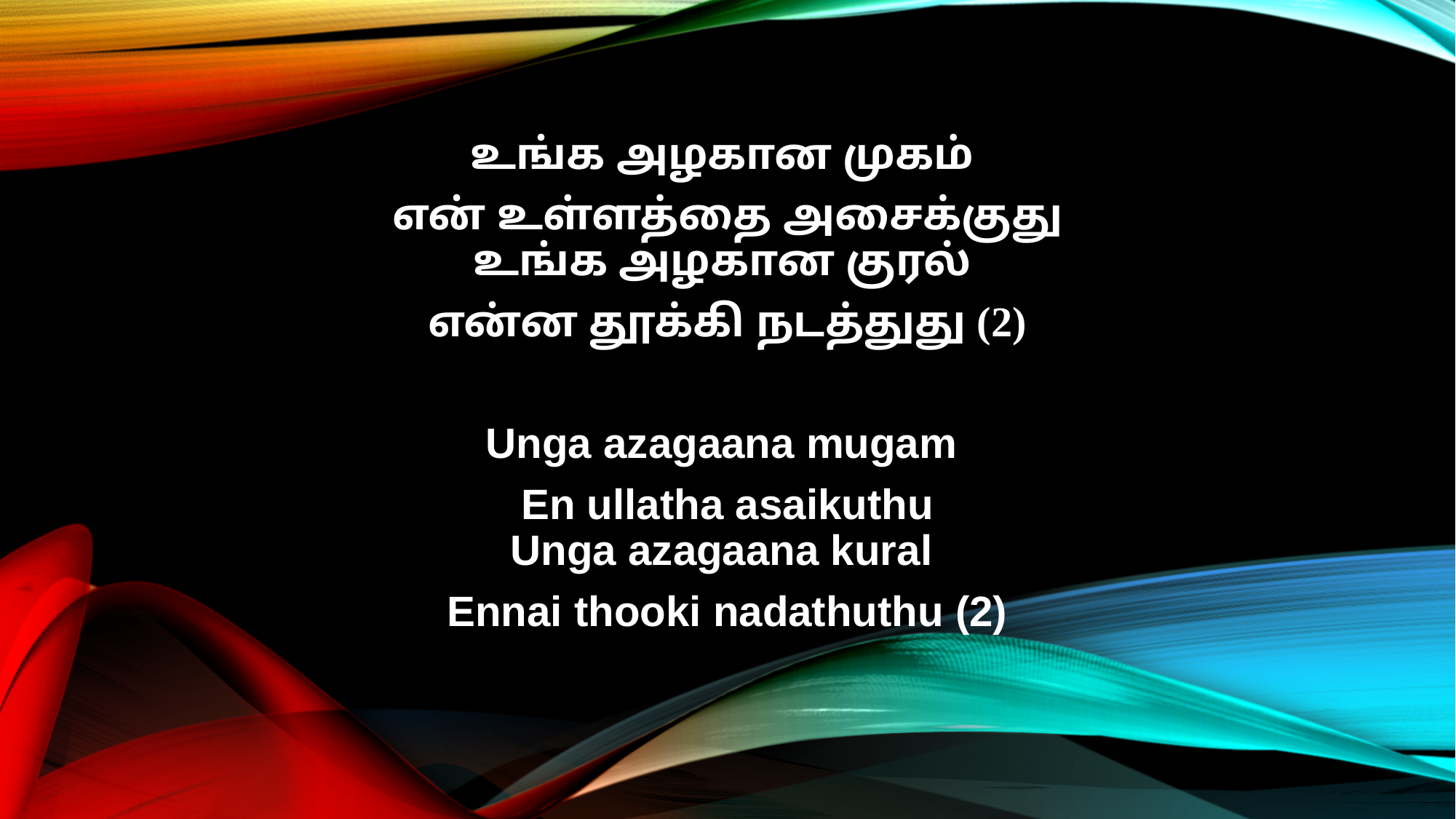

உங்க அழகான முகம்
என் உள்ளத்தை அசைக்குது
உங்க அழகான குரல்
என்ன தூக்கி நடத்துது (2)

Unga azagaana mugam
En ullatha asaikuthu
Unga azagaana kural
Ennai thooki nadathuthu (2)